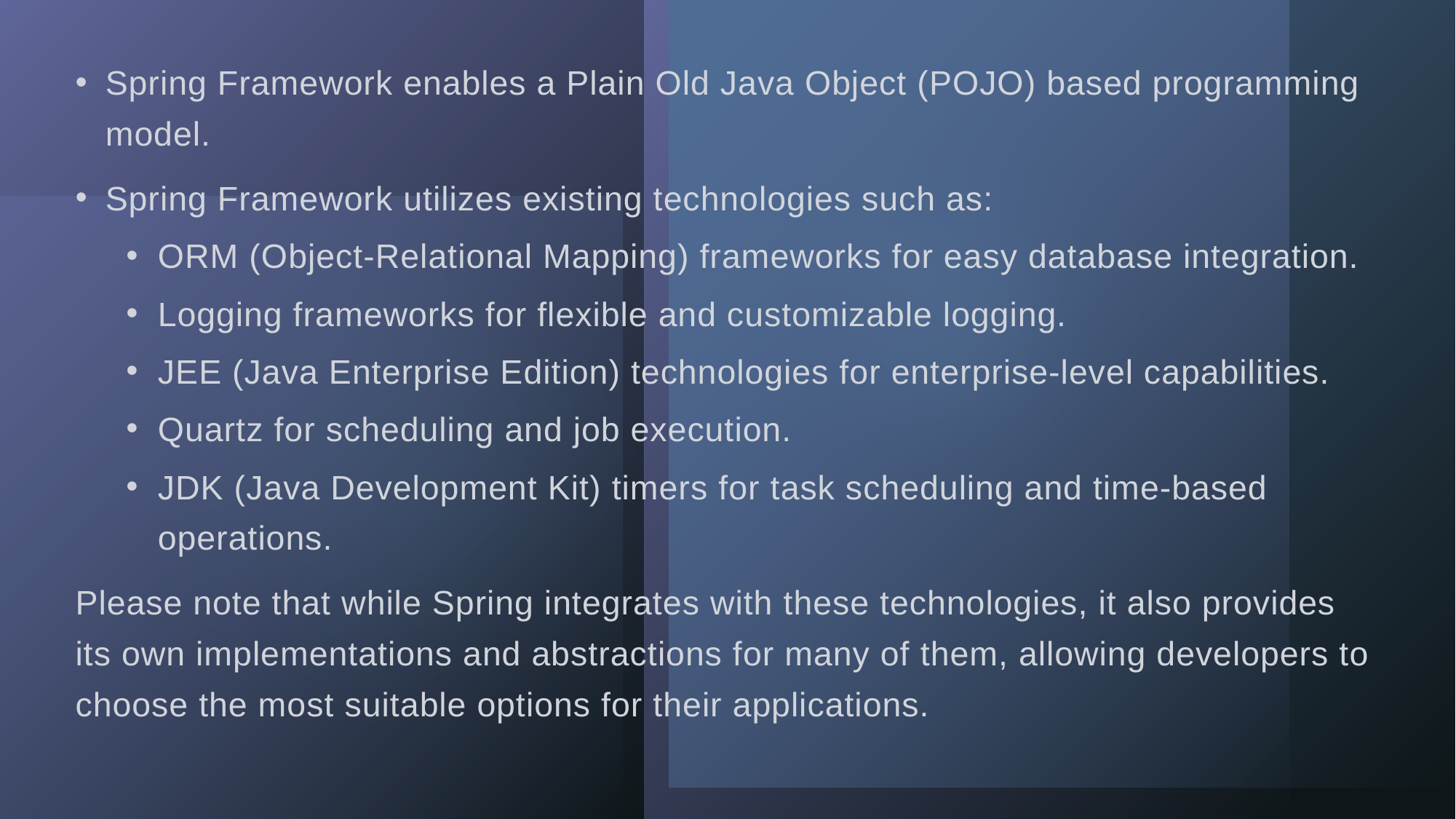

Spring Framework enables a Plain Old Java Object (POJO) based programming model.
Spring Framework utilizes existing technologies such as:
ORM (Object-Relational Mapping) frameworks for easy database integration.
Logging frameworks for flexible and customizable logging.
JEE (Java Enterprise Edition) technologies for enterprise-level capabilities.
Quartz for scheduling and job execution.
JDK (Java Development Kit) timers for task scheduling and time-based operations.
Please note that while Spring integrates with these technologies, it also provides its own implementations and abstractions for many of them, allowing developers to choose the most suitable options for their applications.